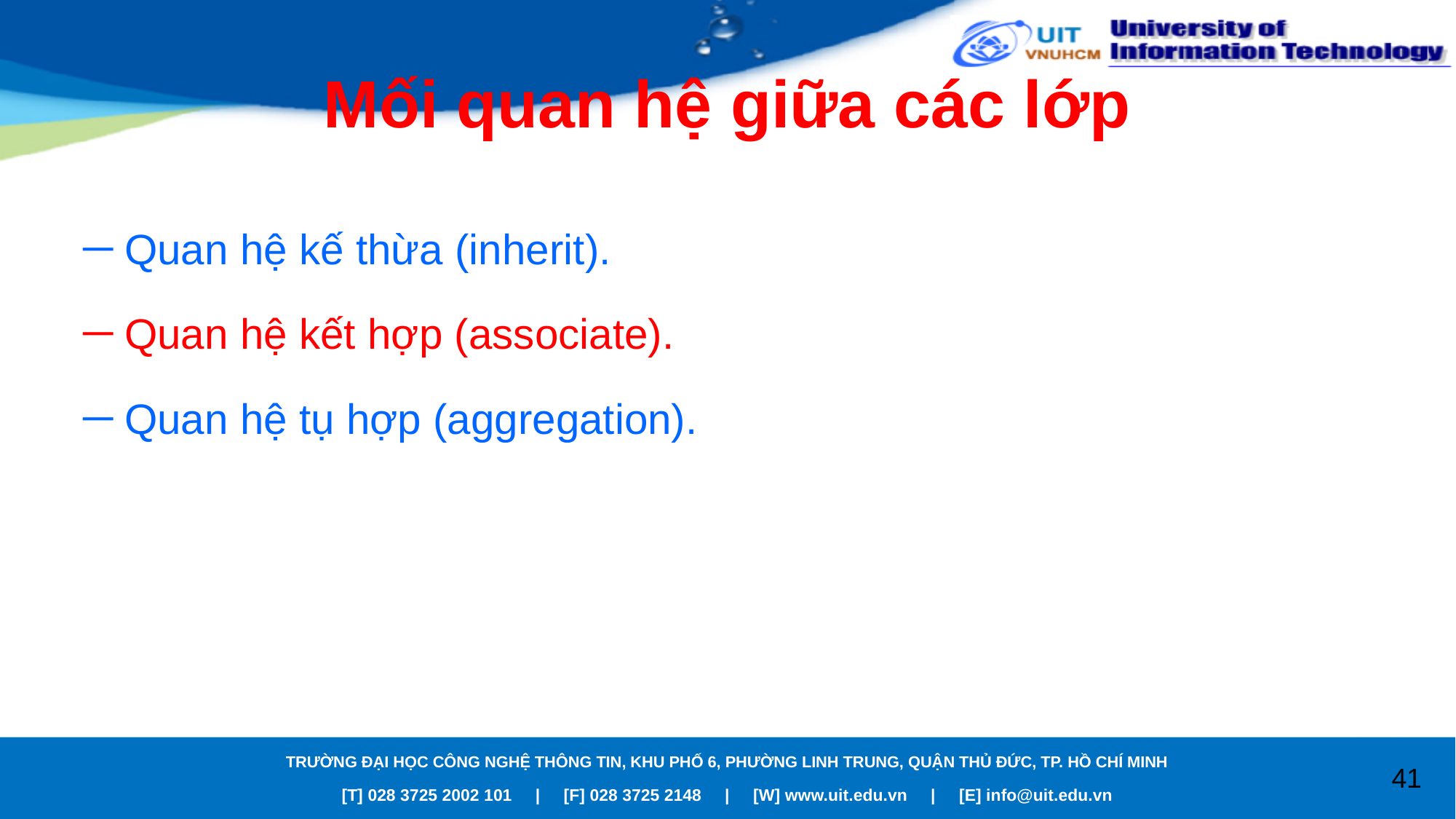

# Mối quan hệ giữa các lớp
Quan hệ kế thừa (inherit).
Quan hệ kết hợp (associate).
Quan hệ tụ hợp (aggregation).